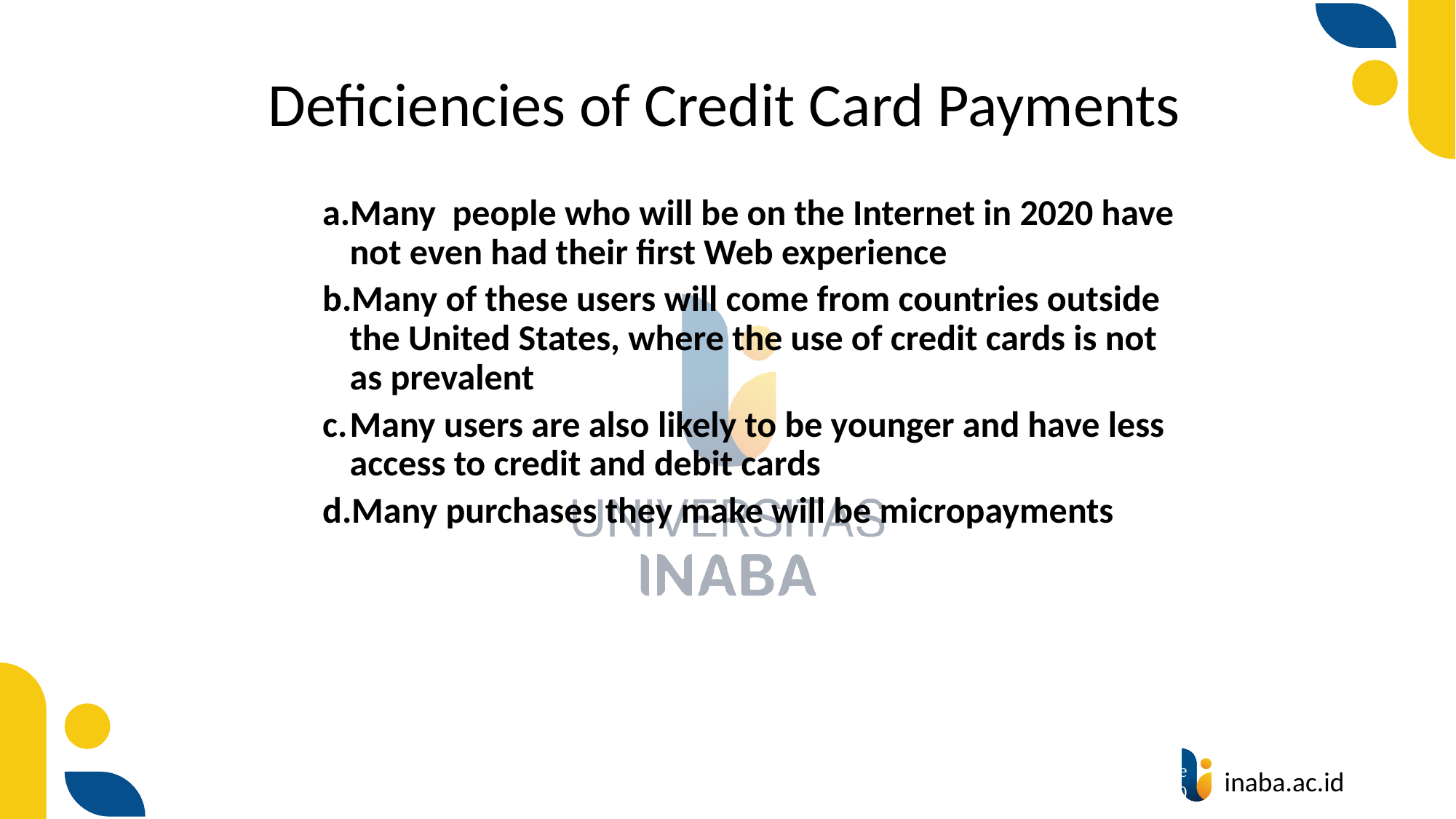

# Deficiencies of Credit Card Payments
Many  people who will be on the Internet in 2020 have not even had their first Web experience
Many of these users will come from countries outside the United States, where the use of credit cards is not as prevalent
Many users are also likely to be younger and have less access to credit and debit cards
Many purchases they make will be micropayments
11
© Prentice Hall 2020